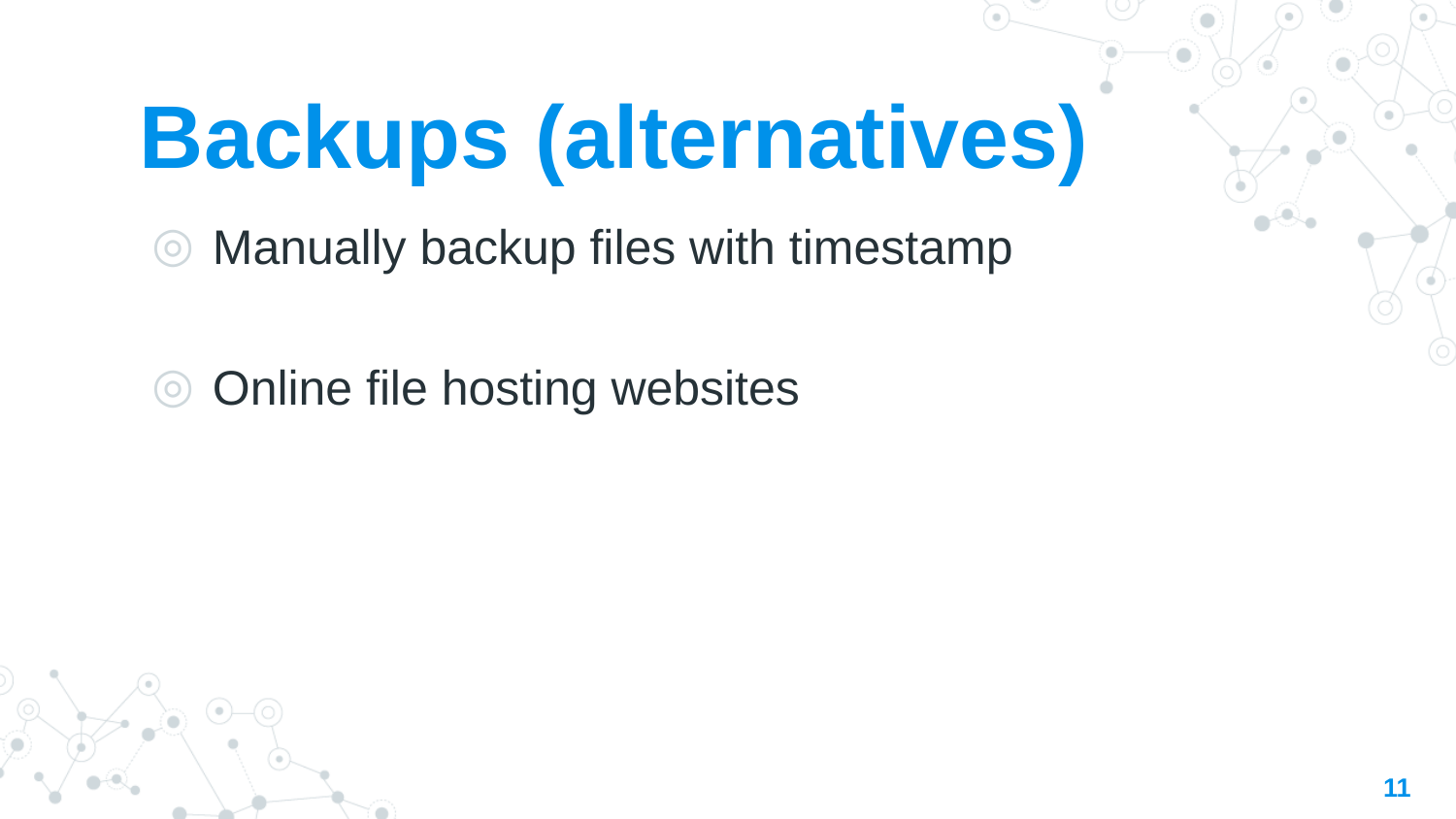

# Backups (alternatives)
Manually backup files with timestamp

Online file hosting websites

11